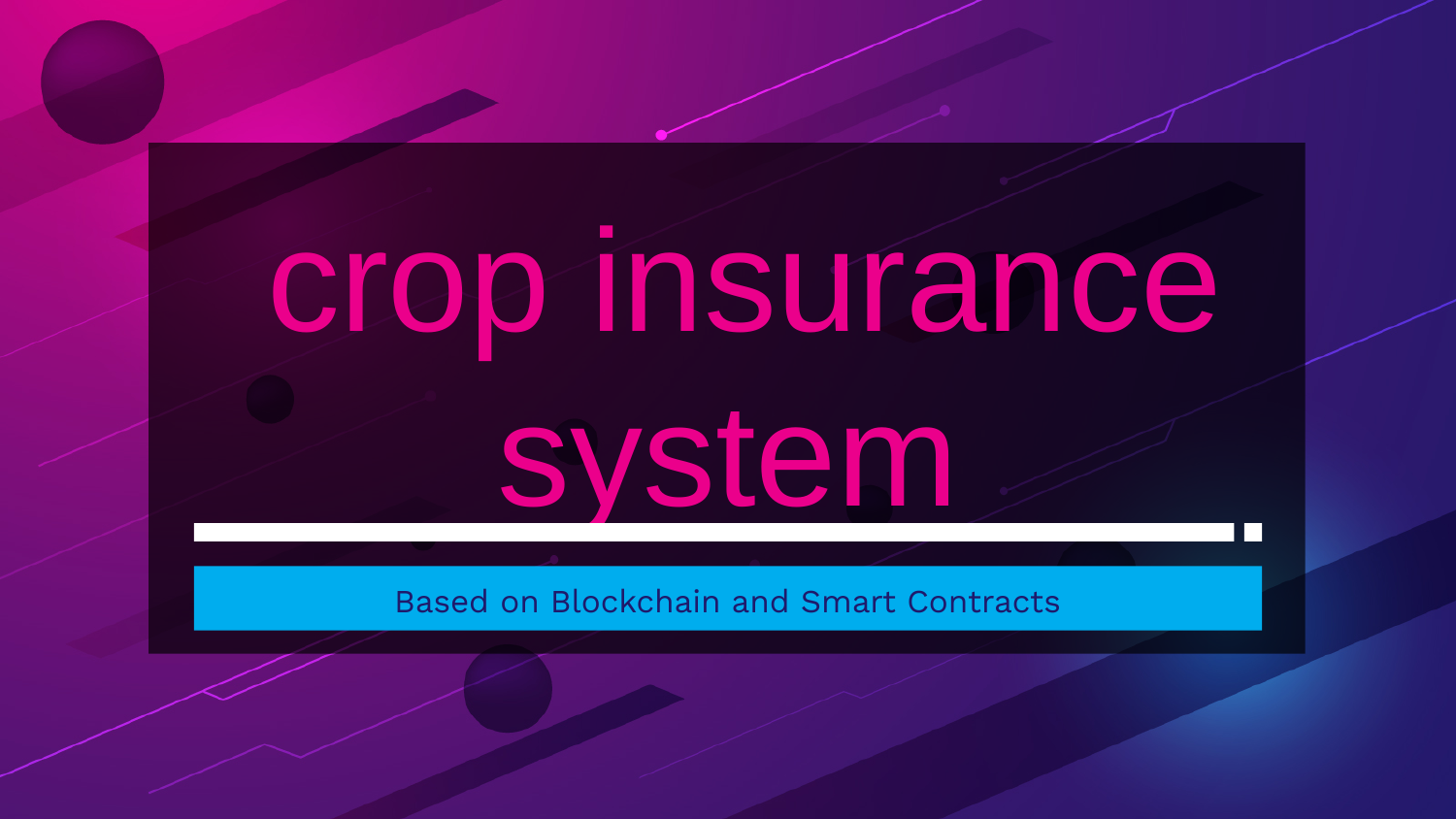

# crop insurance system

Based on Blockchain and Smart Contracts